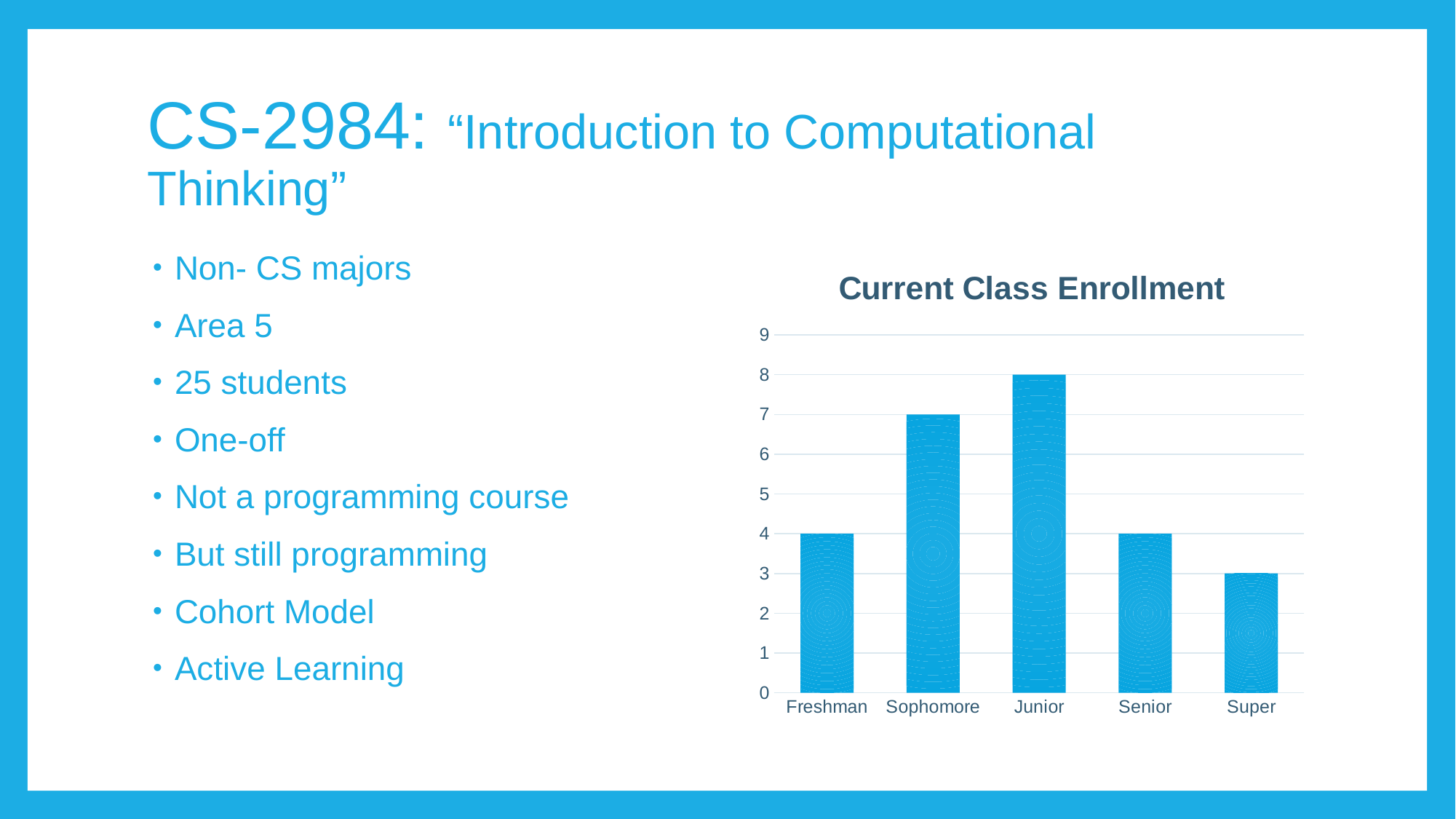

# CS-2984: “Introduction to Computational Thinking”
Non- CS majors
Area 5
25 students
One-off
Not a programming course
But still programming
Cohort Model
Active Learning

### Chart:

| Category | Current Class Enrollment |
|---|---|
| Freshman | 4.0 |
| Sophomore | 7.0 |
| Junior | 8.0 |
| Senior | 4.0 |
| Super | 3.0 |